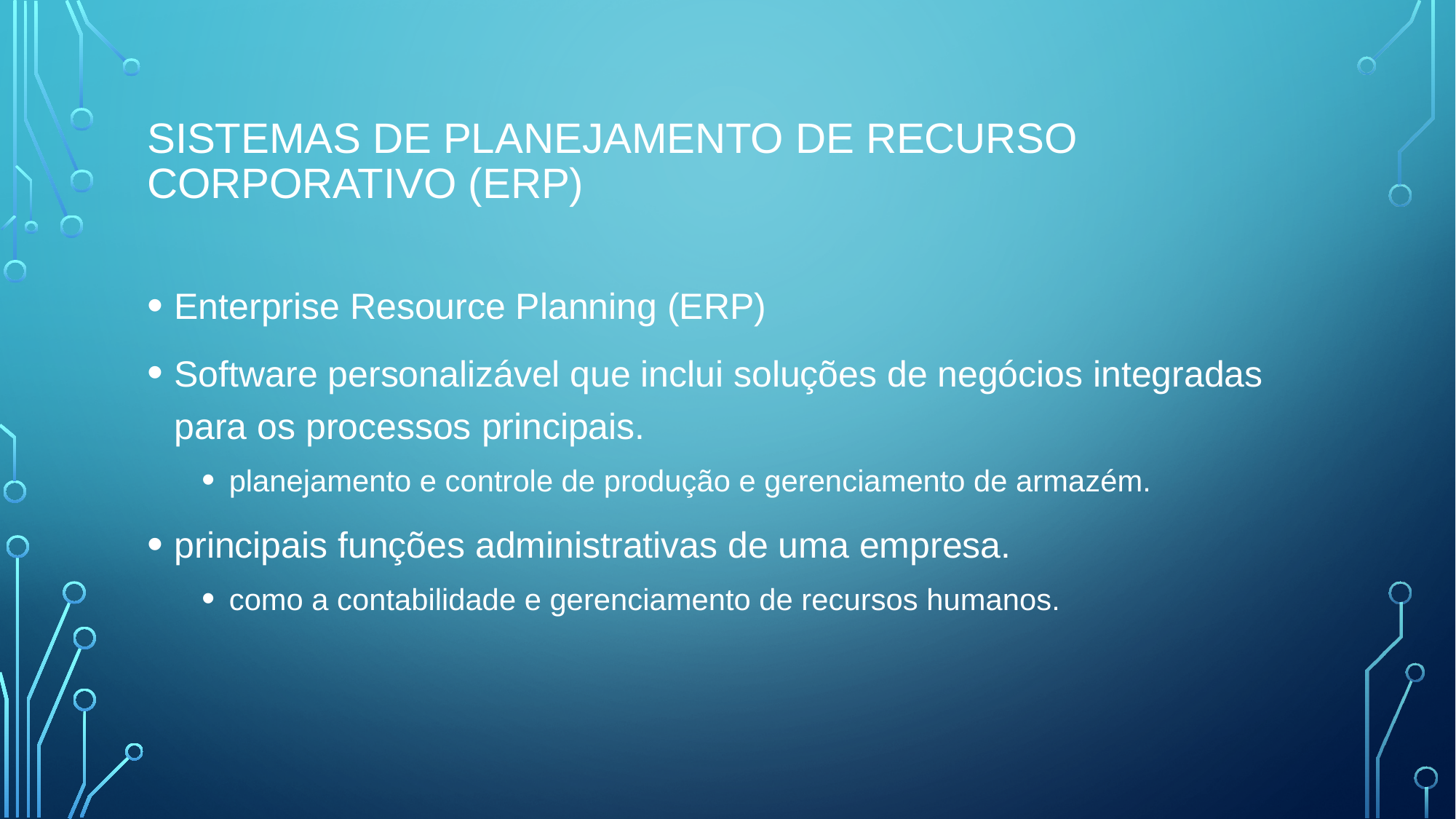

# Sistemas de planejamento de recurso corporativo (Erp)
Enterprise Resource Planning (ERP)
Software personalizável que inclui soluções de negócios integradas para os processos principais.
planejamento e controle de produção e gerenciamento de armazém.
principais funções administrativas de uma empresa.
como a contabilidade e gerenciamento de recursos humanos.